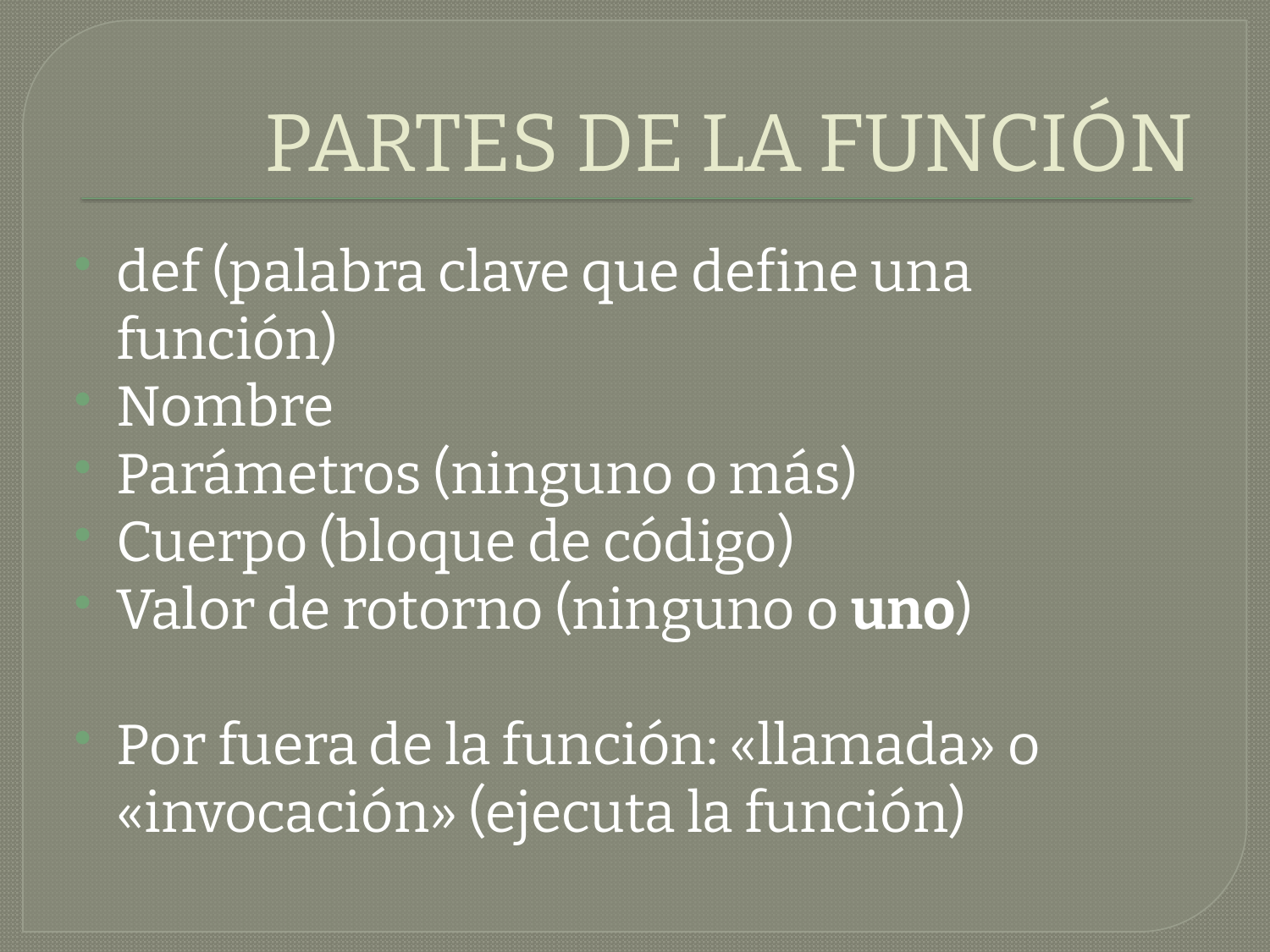

# PARTES DE LA FUNCIÓN
def (palabra clave que define una función)
Nombre
Parámetros (ninguno o más)
Cuerpo (bloque de código)
Valor de rotorno (ninguno o uno)

Por fuera de la función: «llamada» o «invocación» (ejecuta la función)